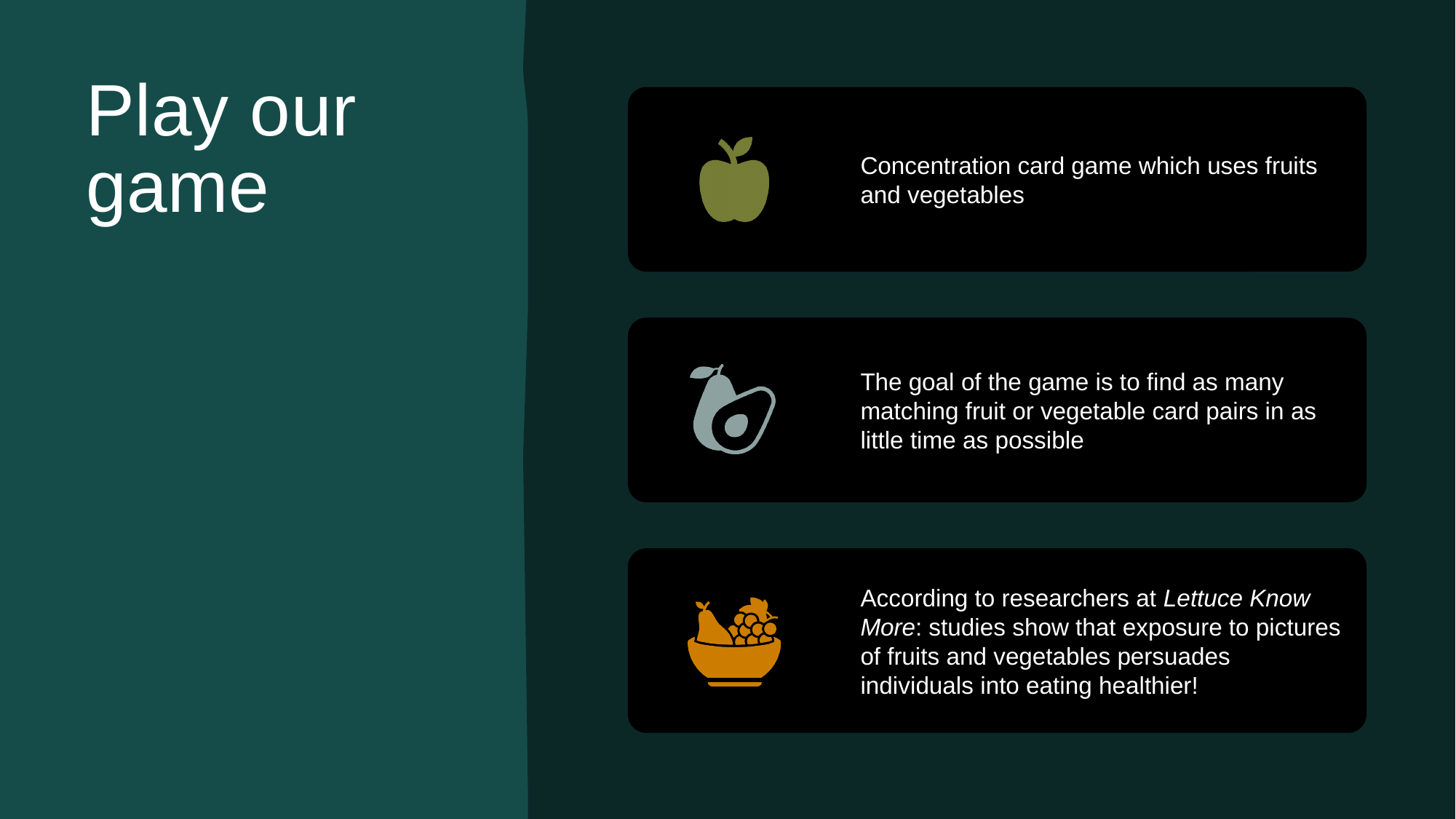

# Play our game
Concentration card game which uses fruits and vegetables
The goal of the game is to find as many matching fruit or vegetable card pairs in as little time as possible
According to researchers at Lettuce Know More: studies show that exposure to pictures of fruits and vegetables persuades individuals into eating healthier!